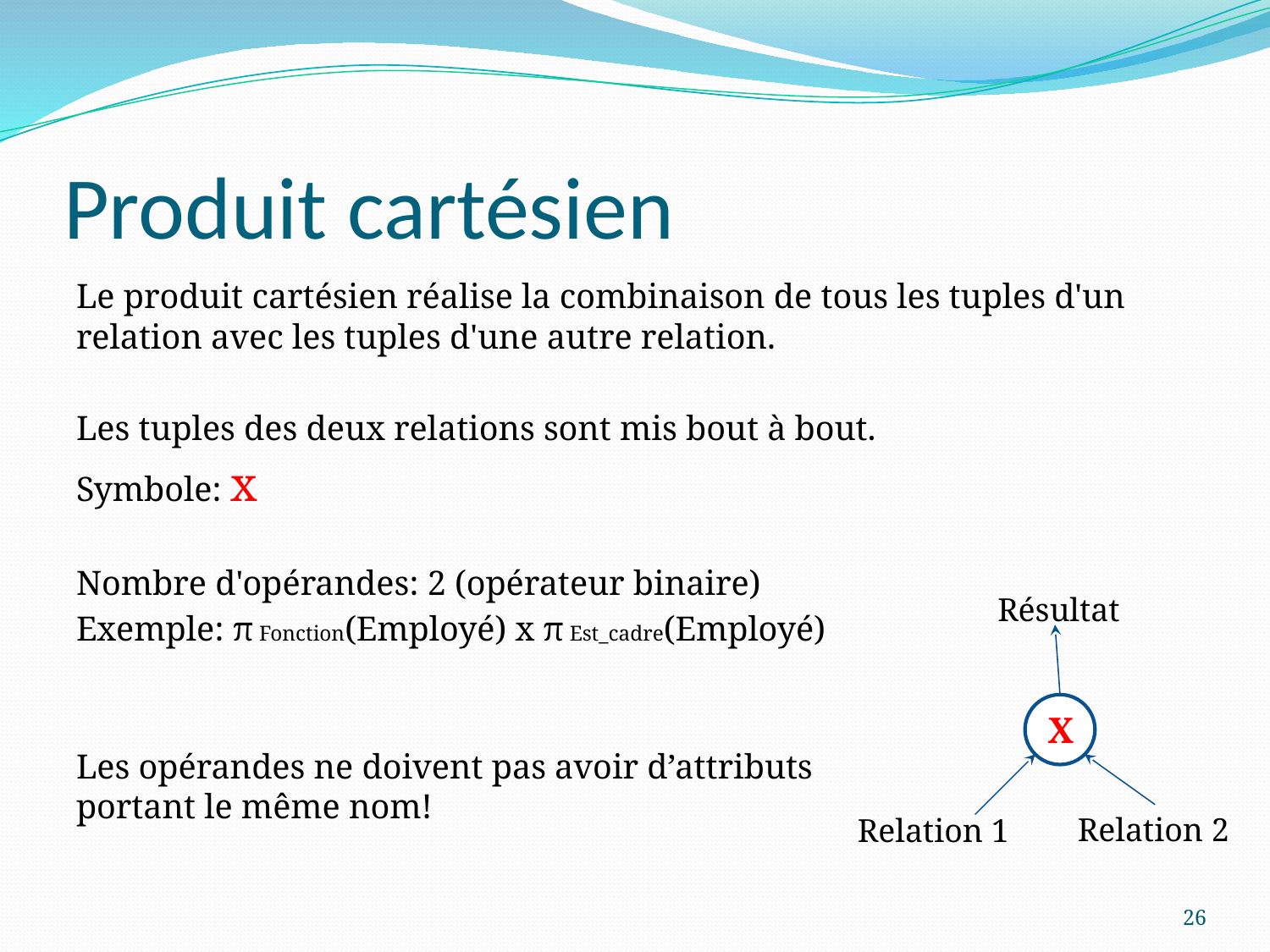

# Produit cartésien
Le produit cartésien réalise la combinaison de tous les tuples d'un relation avec les tuples d'une autre relation.

Les tuples des deux relations sont mis bout à bout.
Symbole: x

Nombre d'opérandes: 2 (opérateur binaire)
Exemple: π Fonction(Employé) x π Est_cadre(Employé)

Les opérandes ne doivent pas avoir d’attributs
portant le même nom!

Relation 1
Relation 2
X
Résultat
26